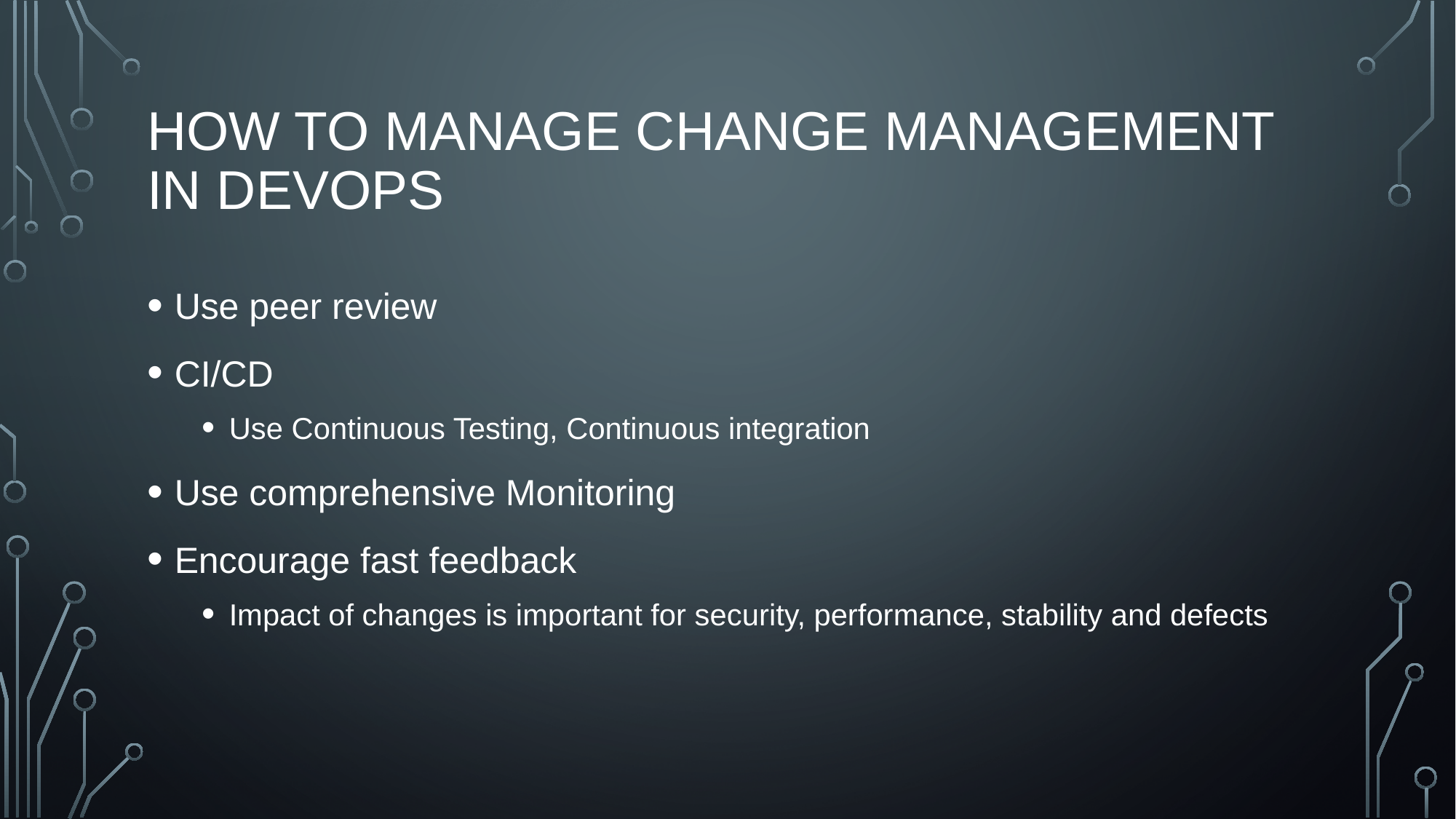

# How to manage change management in devops
Use peer review
CI/CD
Use Continuous Testing, Continuous integration
Use comprehensive Monitoring
Encourage fast feedback
Impact of changes is important for security, performance, stability and defects